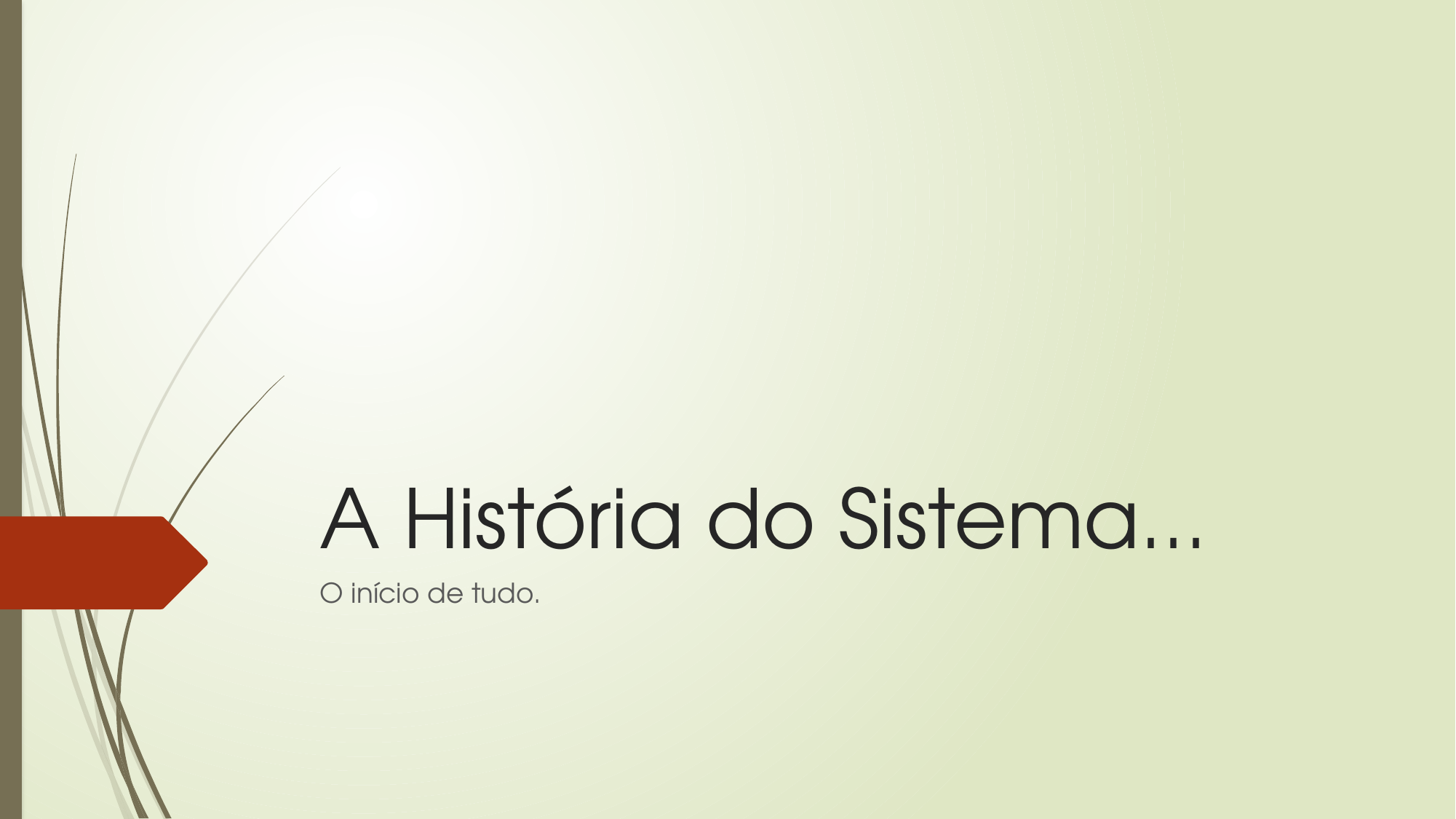

# A História do Sistema...
O início de tudo.